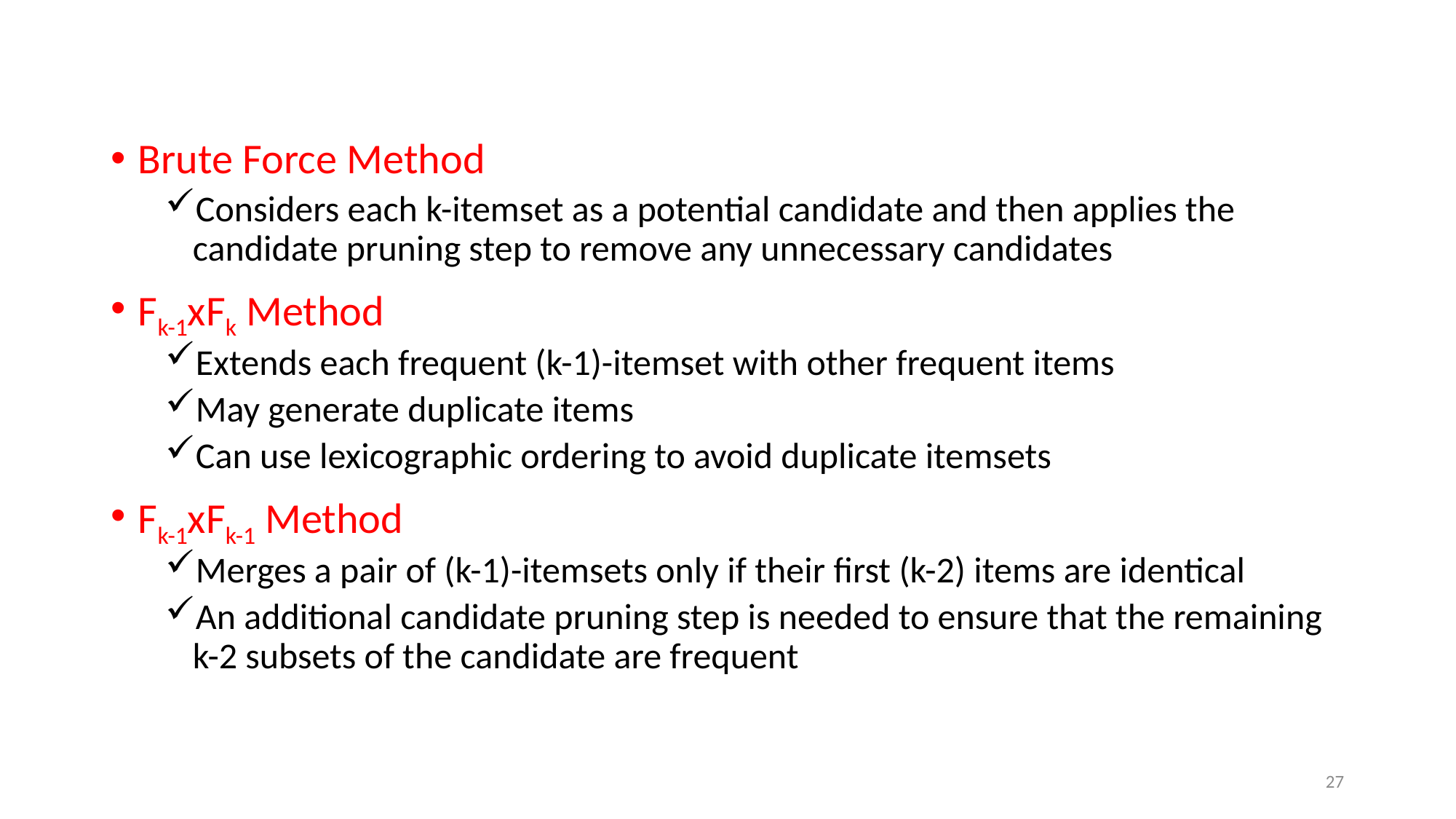

Brute Force Method
Considers each k-itemset as a potential candidate and then applies the candidate pruning step to remove any unnecessary candidates
Fk-1xFk Method
Extends each frequent (k-1)-itemset with other frequent items
May generate duplicate items
Can use lexicographic ordering to avoid duplicate itemsets
Fk-1xFk-1 Method
Merges a pair of (k-1)-itemsets only if their first (k-2) items are identical
An additional candidate pruning step is needed to ensure that the remaining k-2 subsets of the candidate are frequent
27